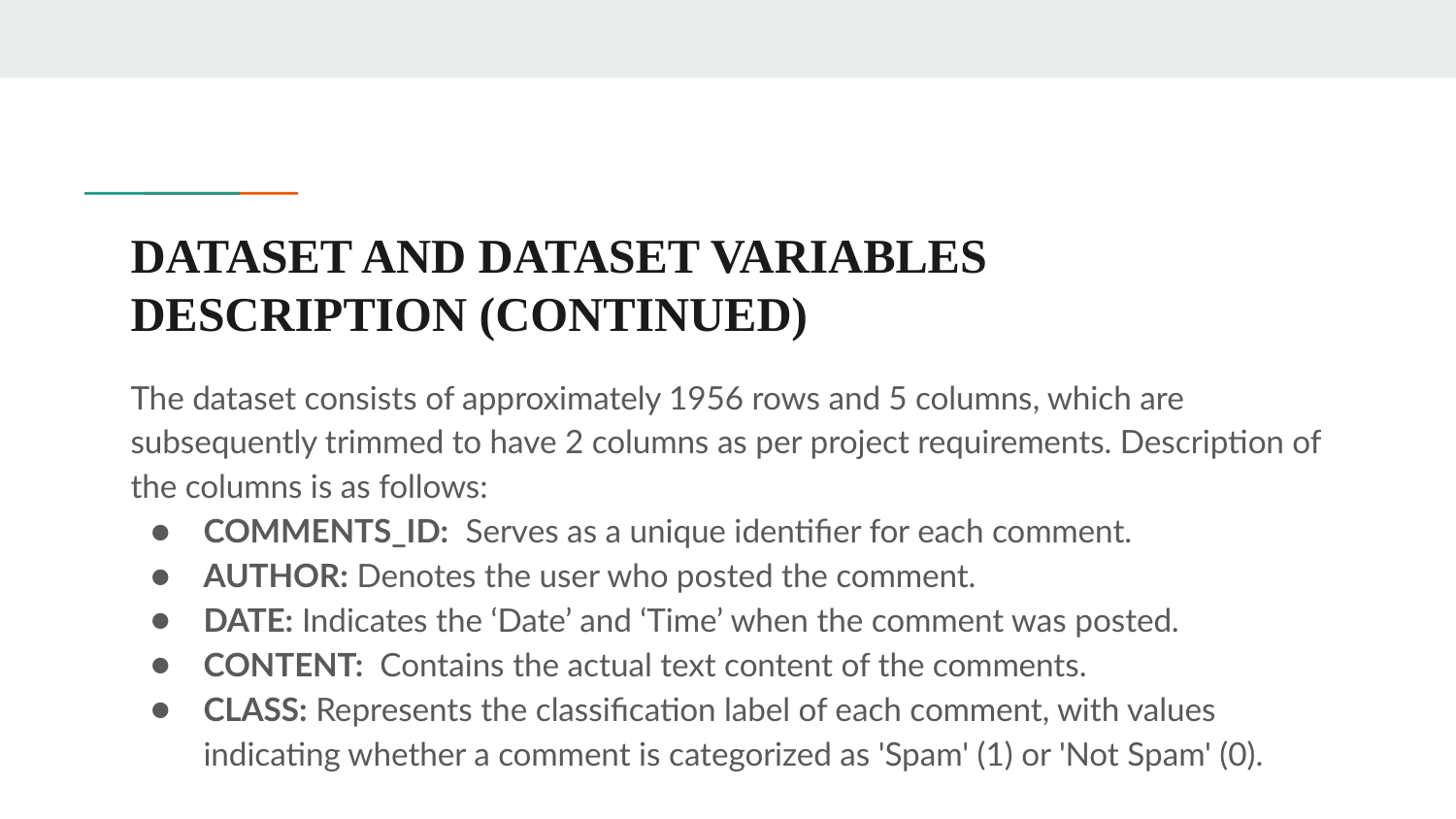

# DATASET AND DATASET VARIABLES DESCRIPTION (CONTINUED)
The dataset consists of approximately 1956 rows and 5 columns, which are subsequently trimmed to have 2 columns as per project requirements. Description of the columns is as follows:
COMMENTS_ID:  Serves as a unique identifier for each comment.
AUTHOR: Denotes the user who posted the comment.
DATE: Indicates the ‘Date’ and ‘Time’ when the comment was posted.
CONTENT:  Contains the actual text content of the comments.
CLASS: Represents the classification label of each comment, with values indicating whether a comment is categorized as 'Spam' (1) or 'Not Spam' (0).